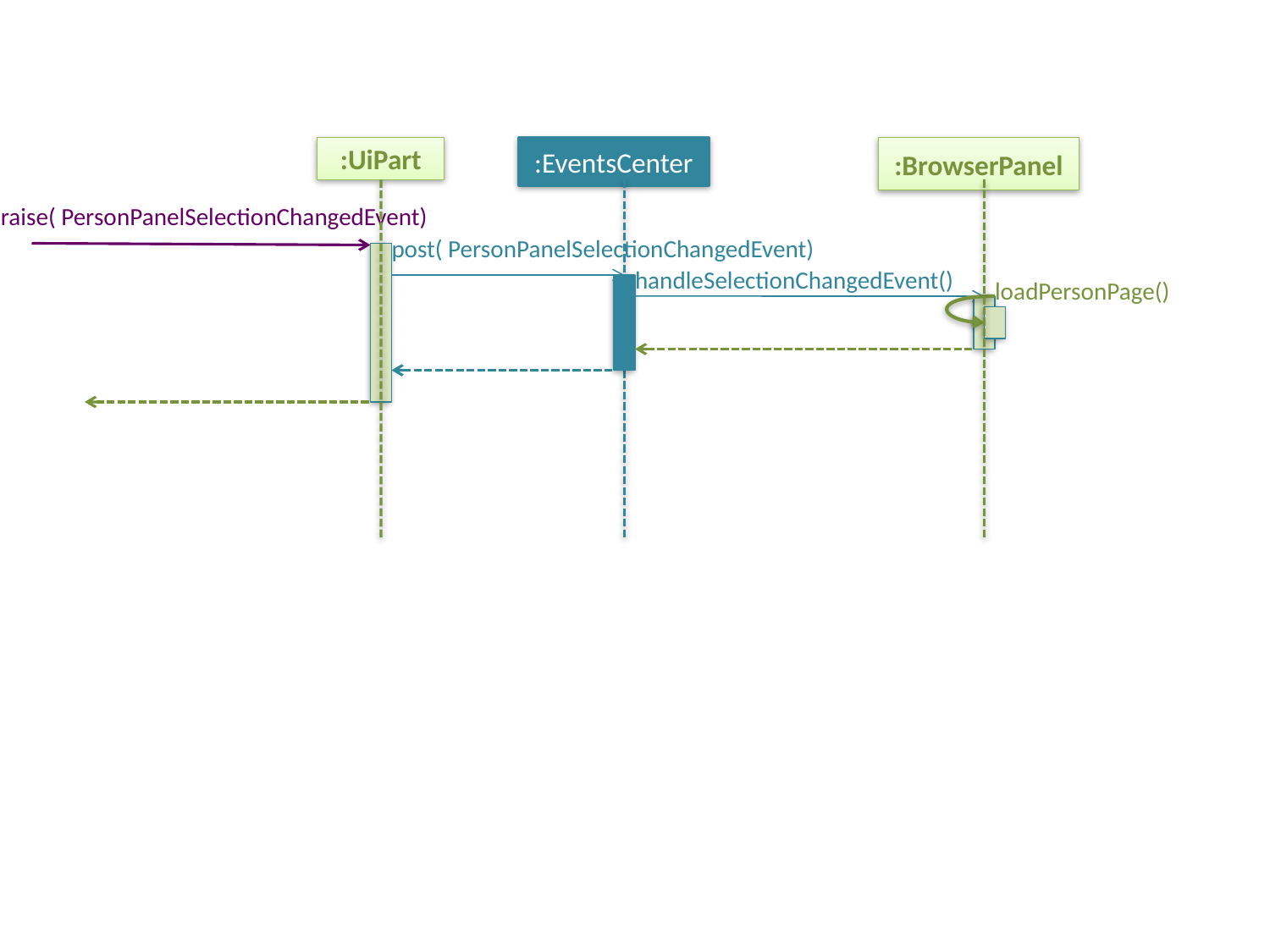

:UiPart
:EventsCenter
:BrowserPanel
raise( PersonPanelSelectionChangedEvent)
post( PersonPanelSelectionChangedEvent)

handleSelectionChangedEvent()

loadPersonPage()